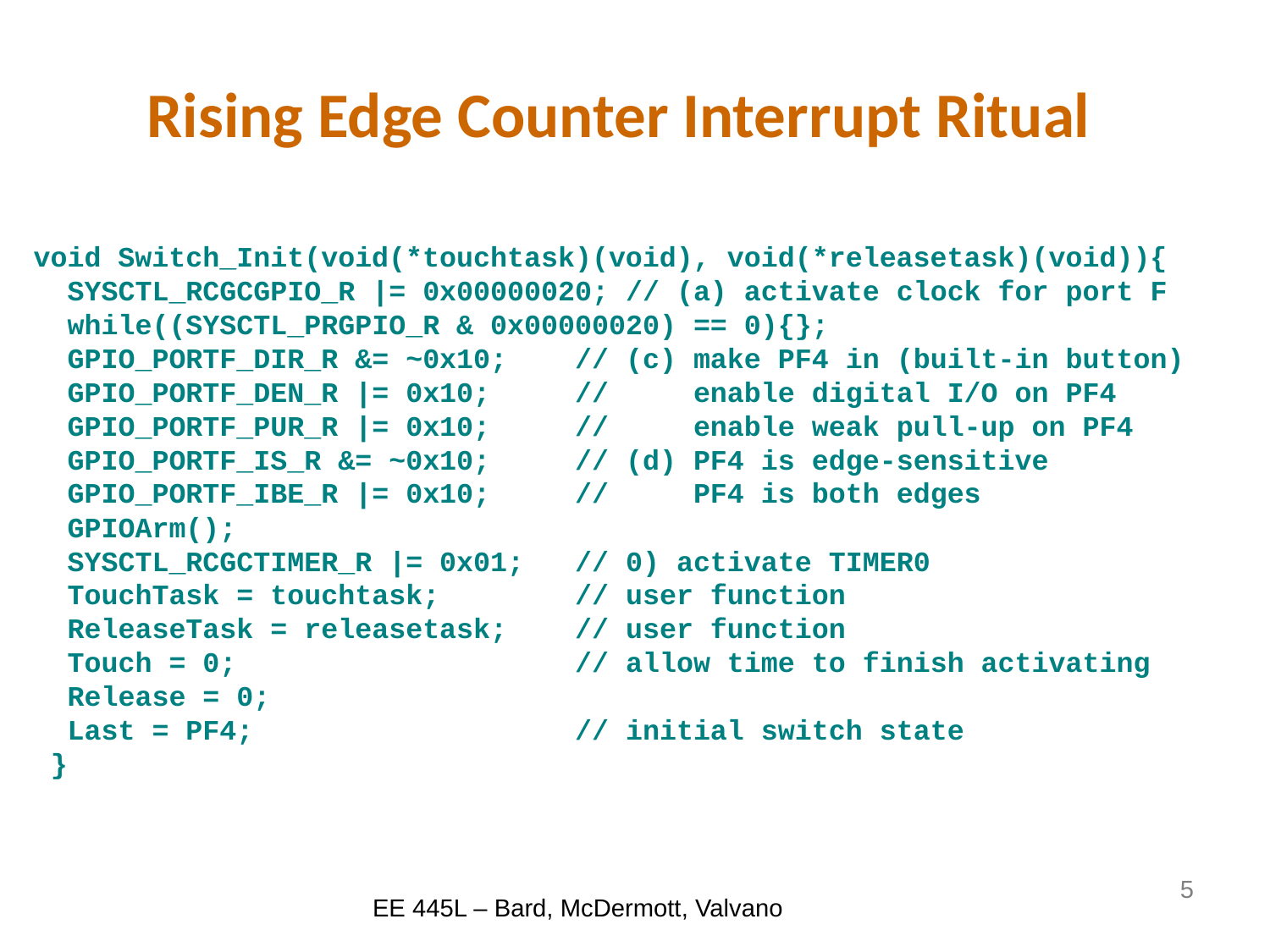

# Rising Edge Counter Interrupt Ritual
void Switch_Init(void(*touchtask)(void), void(*releasetask)(void)){
  SYSCTL_RCGCGPIO_R |= 0x00000020; // (a) activate clock for port F
  while((SYSCTL_PRGPIO_R & 0x00000020) == 0){};
  GPIO_PORTF_DIR_R &= ~0x10;    // (c) make PF4 in (built-in button)
  GPIO_PORTF_DEN_R |= 0x10;     //     enable digital I/O on PF4
  GPIO_PORTF_PUR_R |= 0x10;     //     enable weak pull-up on PF4
  GPIO_PORTF_IS_R &= ~0x10;     // (d) PF4 is edge-sensitive
  GPIO_PORTF_IBE_R |= 0x10;     //     PF4 is both edges
  GPIOArm();
  SYSCTL_RCGCTIMER_R |= 0x01;   // 0) activate TIMER0
  TouchTask = touchtask;        // user function
  ReleaseTask = releasetask;    // user function
  Touch = 0;                    // allow time to finish activating
  Release = 0;
  Last = PF4;                   // initial switch state
 }
5
EE 445L – Bard, McDermott, Valvano